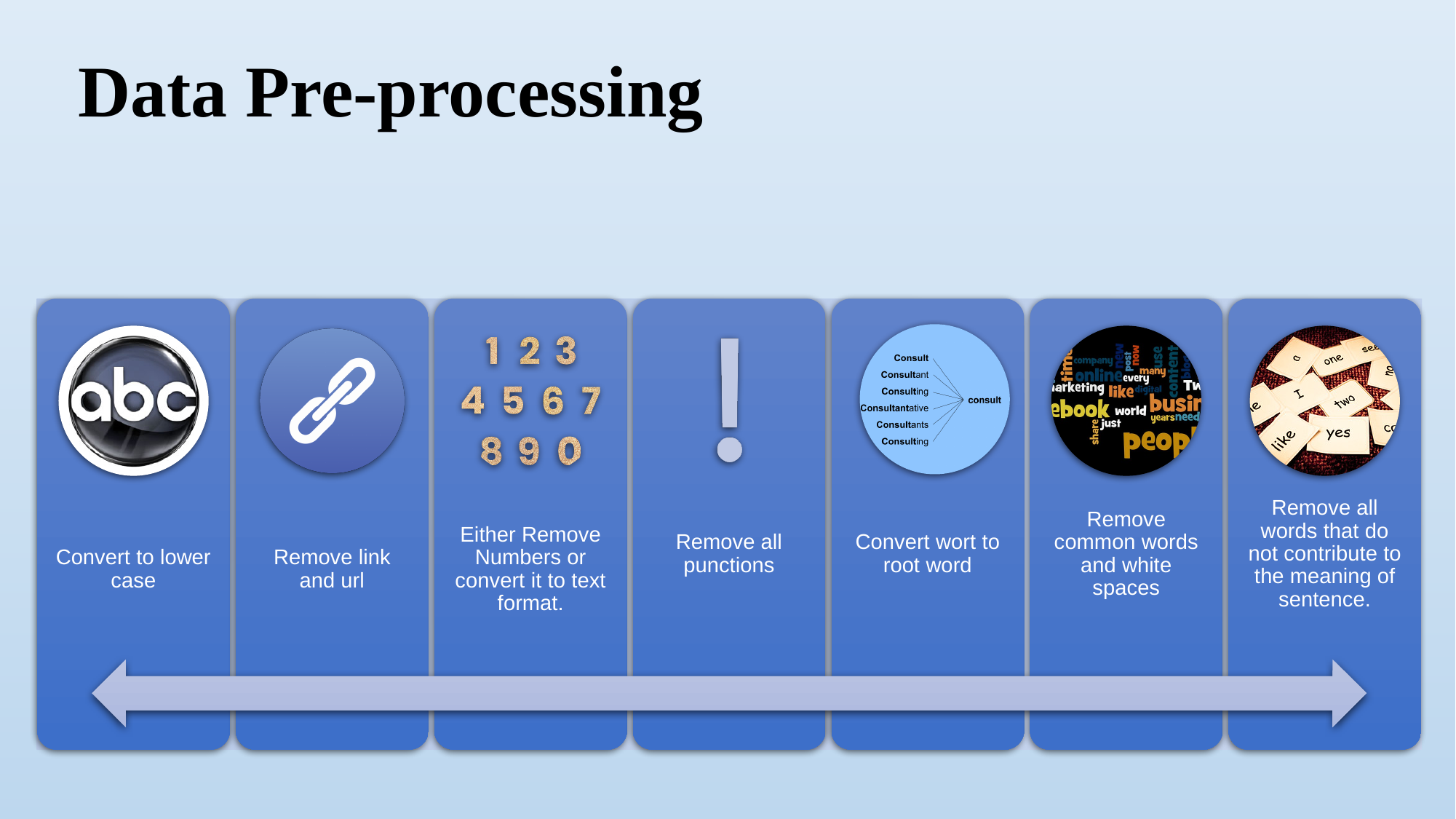

Data Pre-processing
Convert to lower case
Remove link and url
Either Remove Numbers or convert it to text format.
Remove all punctions

Convert wort to root word

Remove common words and white spaces

Remove all words that do not contribute to the meaning of sentence.